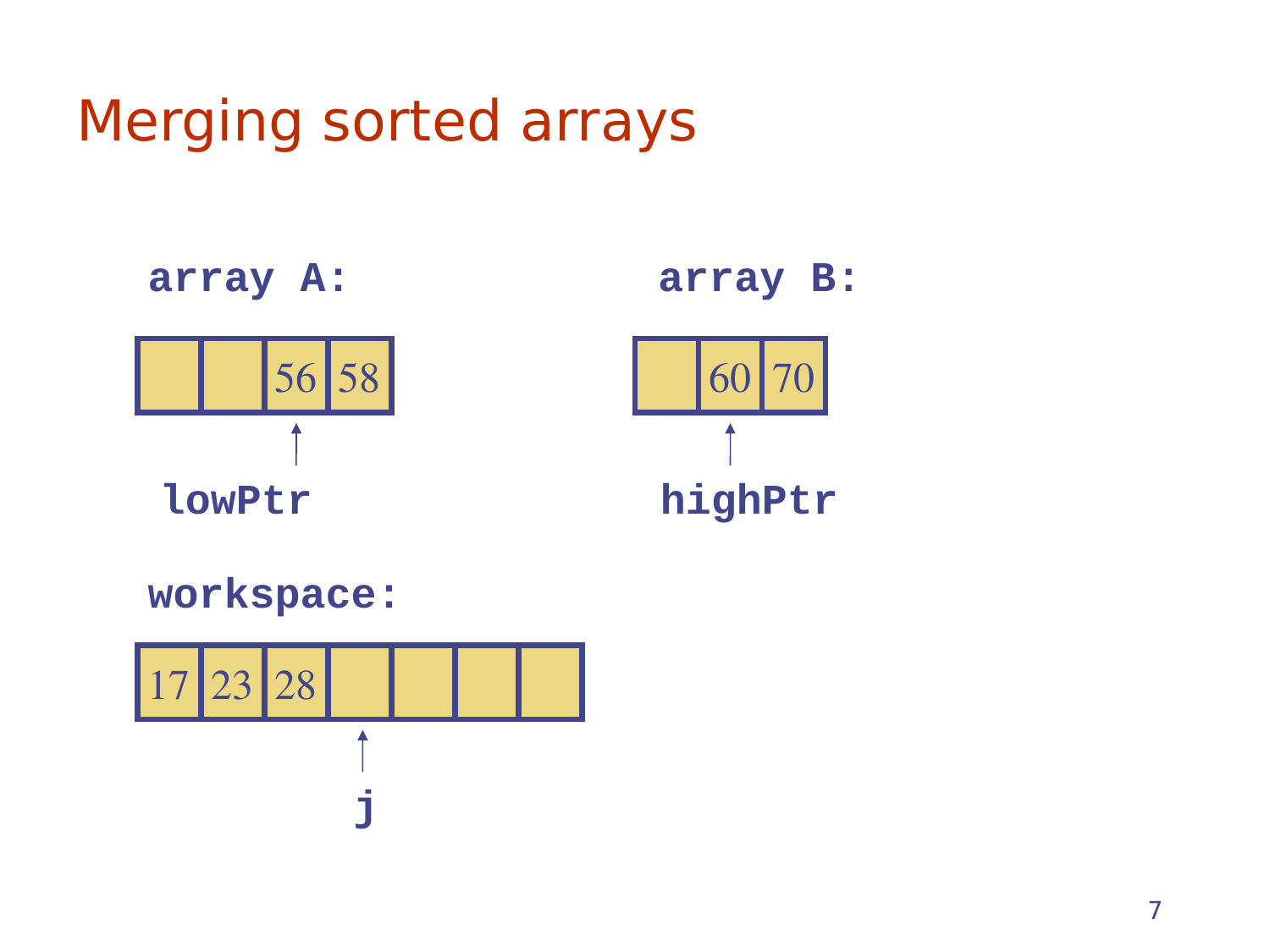

# Merging sorted arrays
array A:
array B:

56
58

60
70

lowPtr
highPtr
workspace:
17
23
28

j
Dec 2009
7